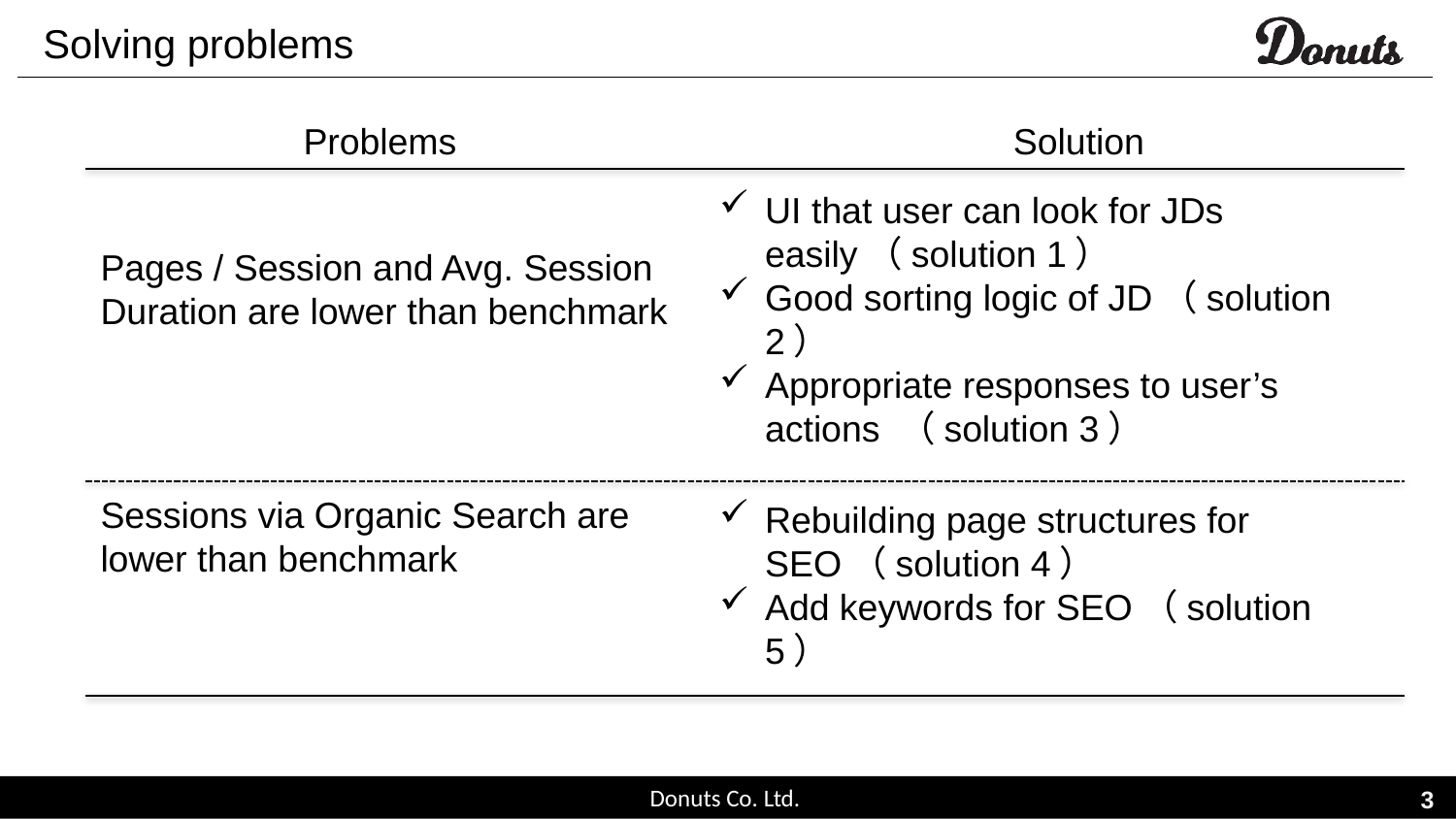

# Solving problems
Problems
Solution
UI that user can look for JDs easily（solution 1）
Good sorting logic of JD（solution 2）
Appropriate responses to user’s actions （solution 3）

Pages / Session and Avg. Session Duration are lower than benchmark

Sessions via Organic Search are lower than benchmark
Rebuilding page structures for SEO（solution 4）
Add keywords for SEO（solution 5）
3